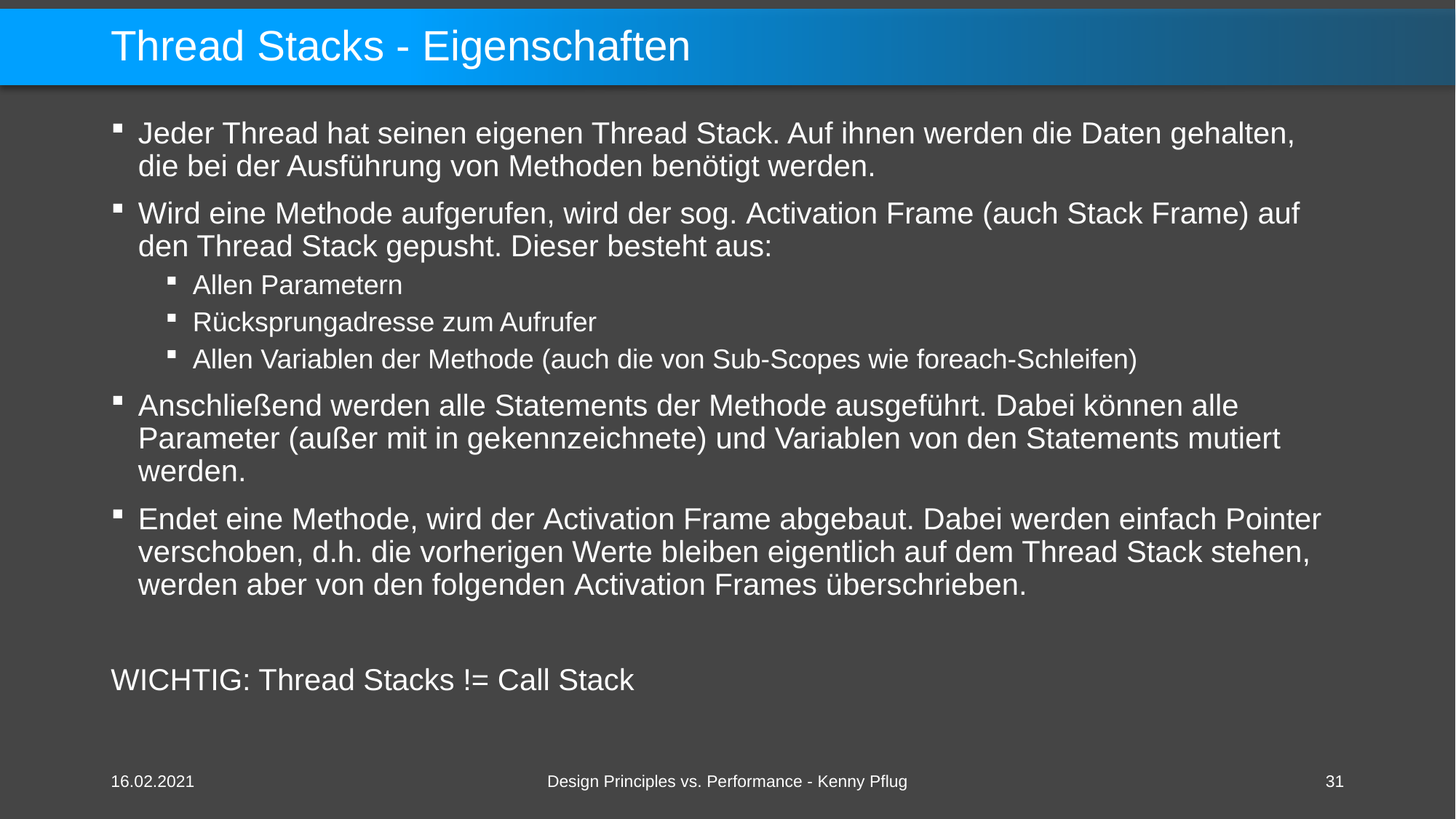

# Thread Stacks - Eigenschaften
Jeder Thread hat seinen eigenen Thread Stack. Auf ihnen werden die Daten gehalten, die bei der Ausführung von Methoden benötigt werden.
Wird eine Methode aufgerufen, wird der sog. Activation Frame (auch Stack Frame) auf den Thread Stack gepusht. Dieser besteht aus:
Allen Parametern
Rücksprungadresse zum Aufrufer
Allen Variablen der Methode (auch die von Sub-Scopes wie foreach-Schleifen)
Anschließend werden alle Statements der Methode ausgeführt. Dabei können alle Parameter (außer mit in gekennzeichnete) und Variablen von den Statements mutiert werden.
Endet eine Methode, wird der Activation Frame abgebaut. Dabei werden einfach Pointer verschoben, d.h. die vorherigen Werte bleiben eigentlich auf dem Thread Stack stehen, werden aber von den folgenden Activation Frames überschrieben.

WICHTIG: Thread Stacks != Call Stack
16.02.2021
Design Principles vs. Performance - Kenny Pflug
31